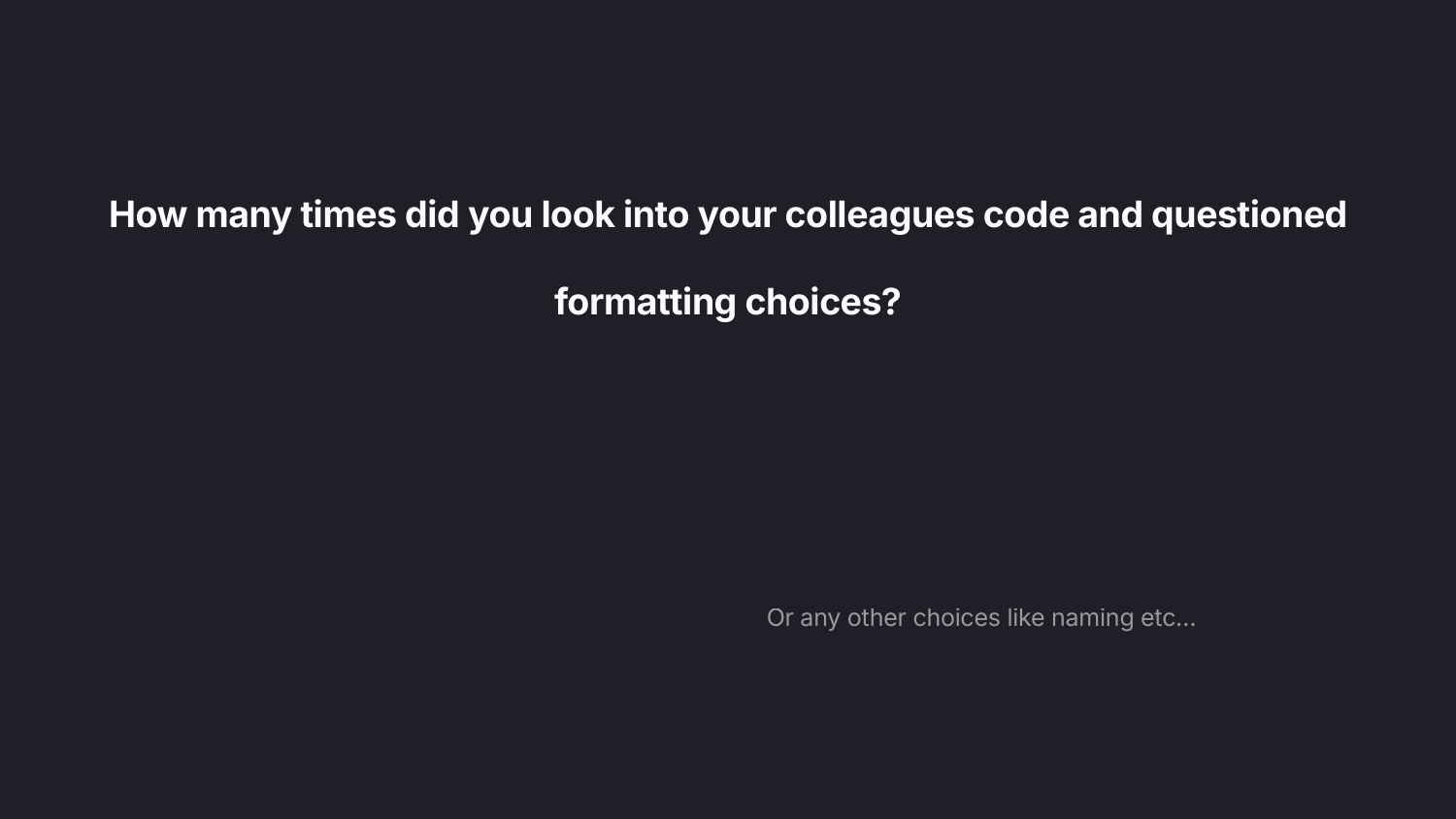

How many times did you look into your colleagues code and questioned formatting choices?
Or any other choices like naming etc…